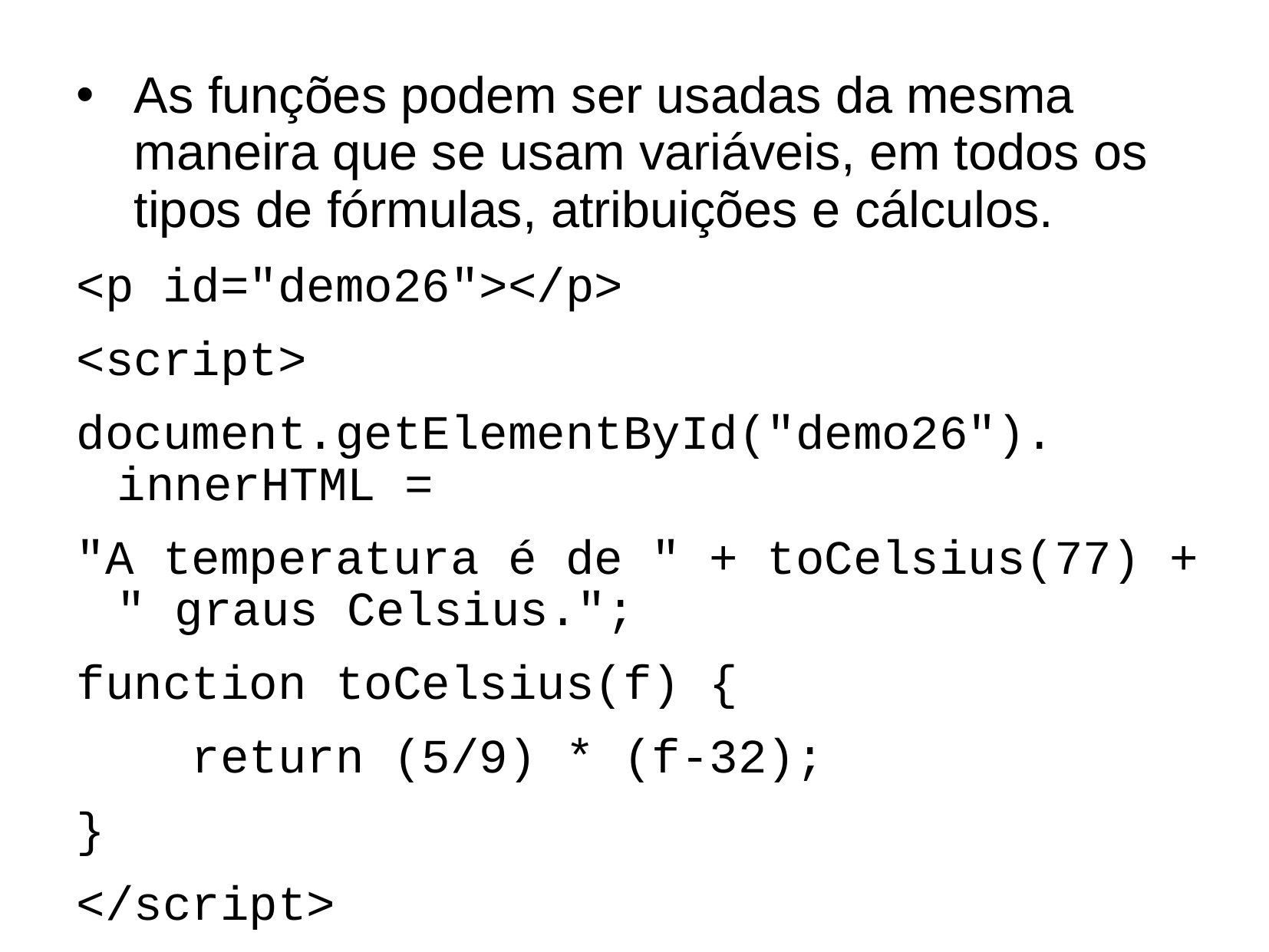

As funções podem ser usadas da mesma maneira que se usam variáveis, em todos os tipos de fórmulas, atribuições e cálculos.
<p id="demo26"></p>
<script>
document.getElementById("demo26"). innerHTML =
"A temperatura é de " + toCelsius(77) + " graus Celsius.";
function toCelsius(f) {
    return (5/9) * (f-32);
}
</script>